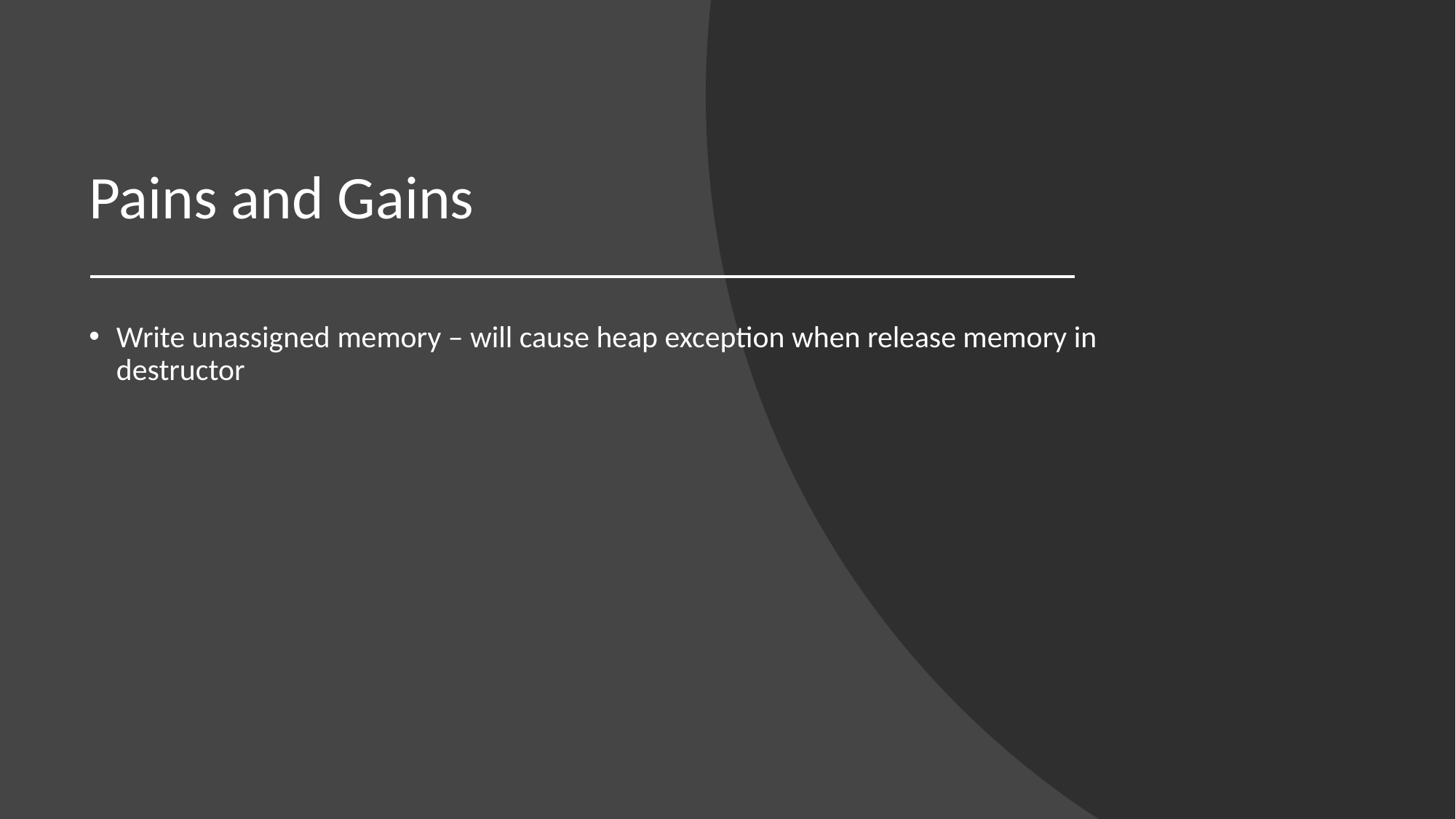

# Pains and Gains
Write unassigned memory – will cause heap exception when release memory in destructor